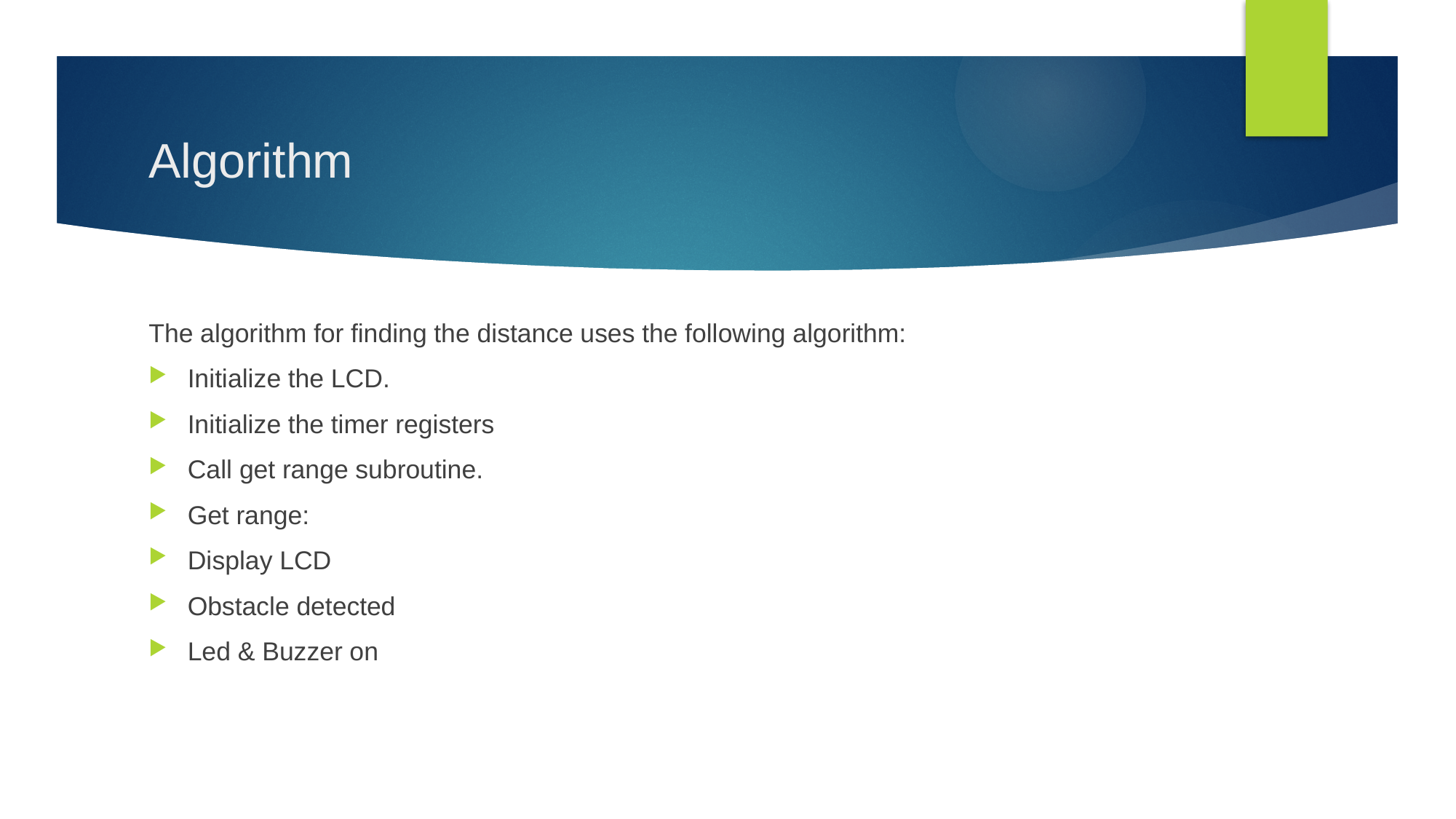

# Algorithm
The algorithm for finding the distance uses the following algorithm:
Initialize the LCD.
Initialize the timer registers
Call get range subroutine.
Get range:
Display LCD
Obstacle detected
Led & Buzzer on